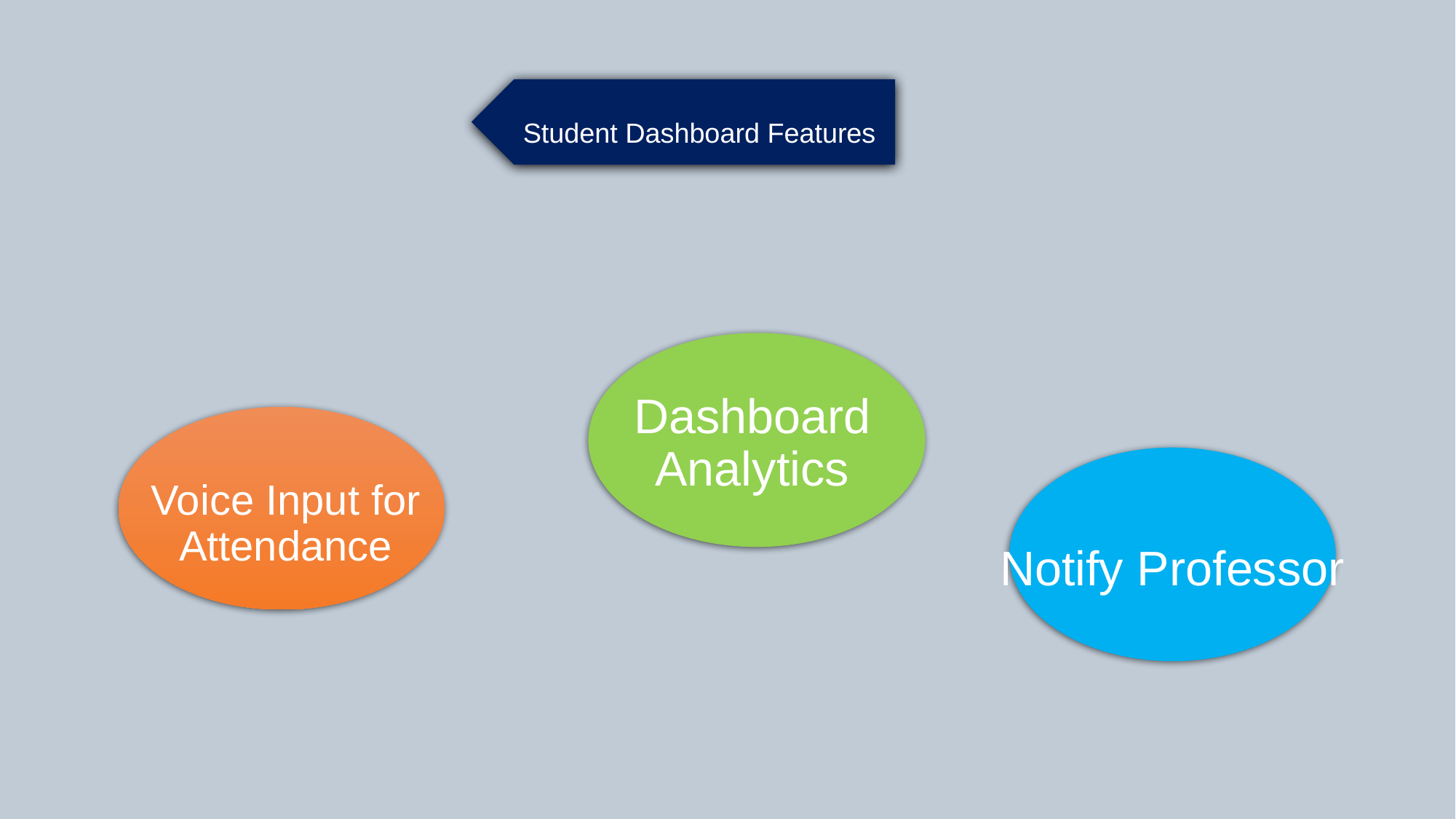

Student Dashboard Features

UI Screenshots
Dashboard Analytics

Voice Input for Attendance

Notify Professor